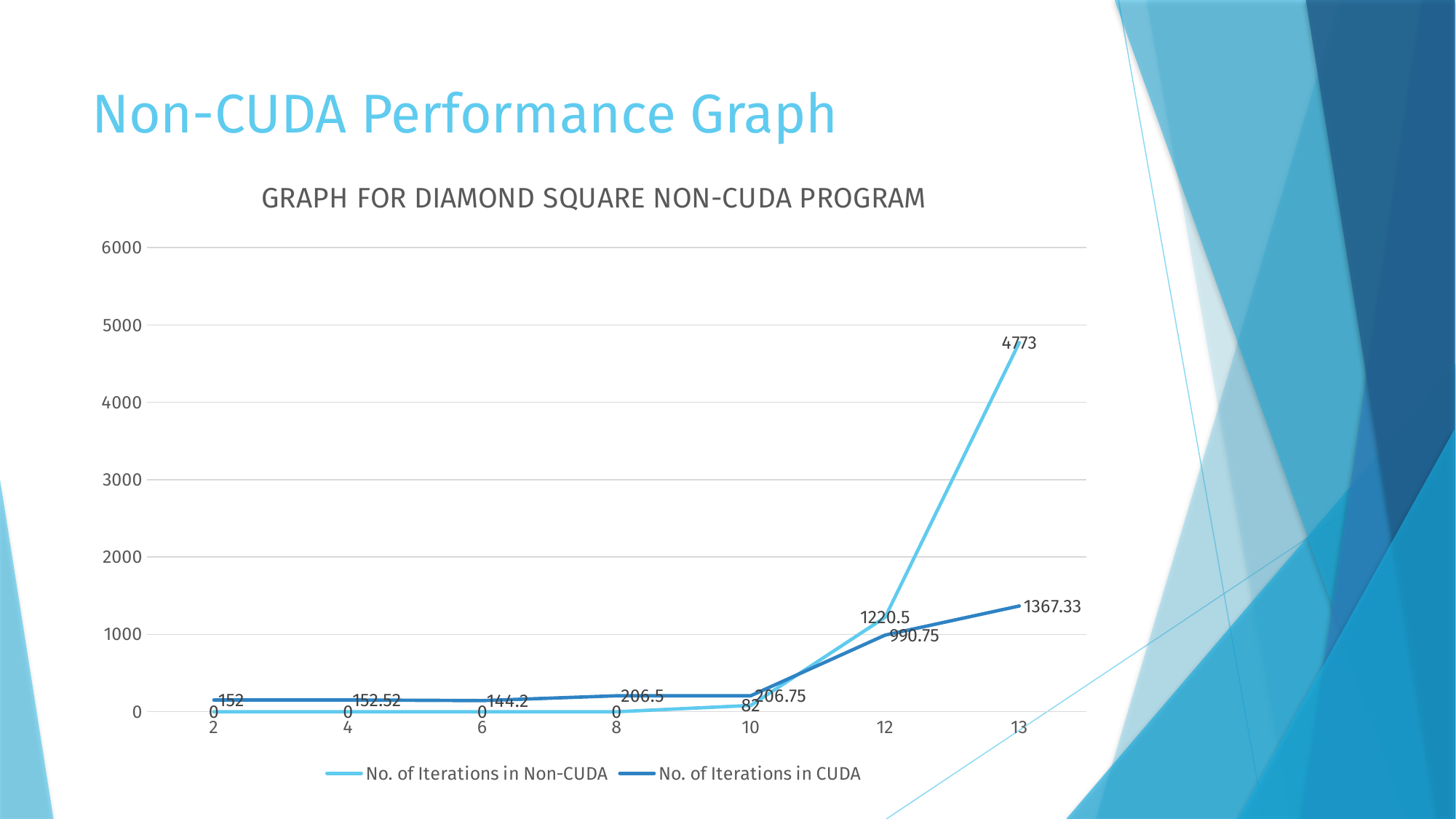

# Non-CUDA Performance Graph

### Chart: GRAPH FOR DIAMOND SQUARE NON-CUDA PROGRAM

| Category | No. of Iterations in Non-CUDA | No. of Iterations in CUDA |
|---|---|---|
| 2 | 0.0 | 152.0 |
| 4 | 0.0 | 152.52 |
| 6 | 0.0 | 144.2 |
| 8 | 0.0 | 206.5 |
| 10 | 82.0 | 206.75 |
| 12 | 1220.5 | 990.75 |
| 13 | 4773.0 | 1367.33 |